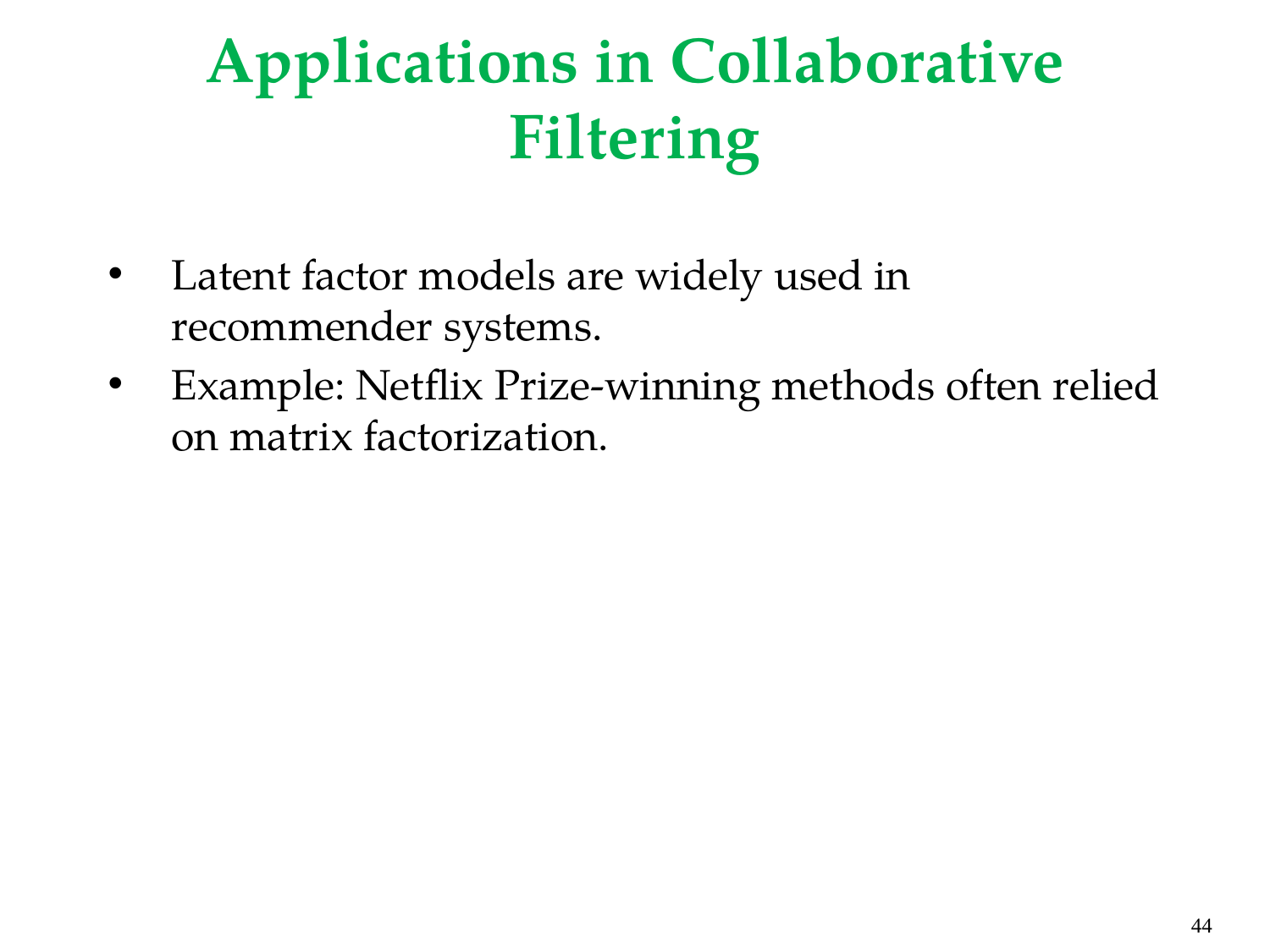

# Applications in Collaborative Filtering
Latent factor models are widely used in recommender systems.
Example: Netflix Prize-winning methods often relied on matrix factorization.

44